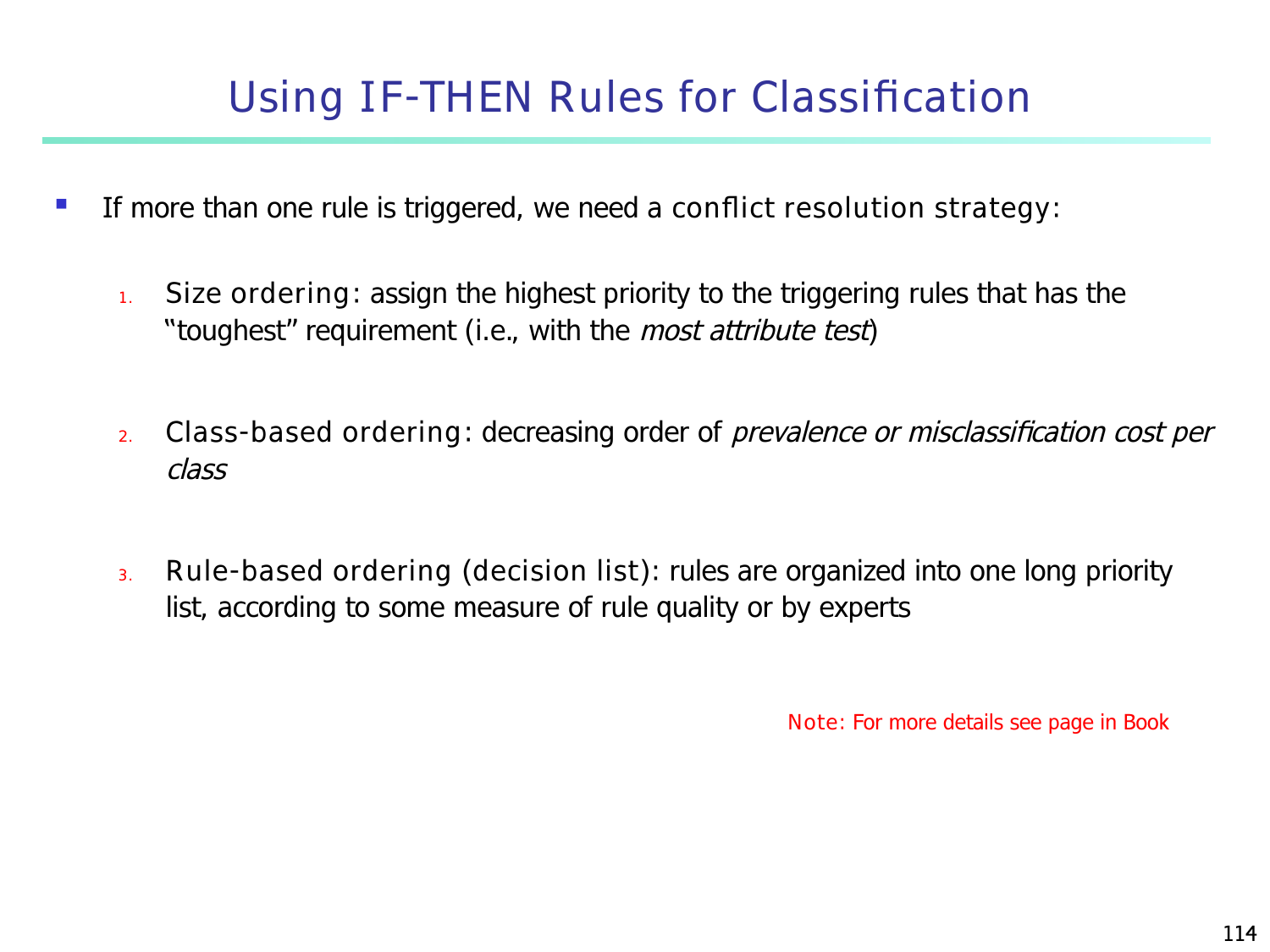

# Using IF-THEN Rules for Classification
If more than one rule is triggered, we need a conflict resolution strategy:

Size ordering: assign the highest priority to the triggering rules that has the “toughest” requirement (i.e., with the most attribute test)

Class-based ordering: decreasing order of prevalence or misclassification cost per class

Rule-based ordering (decision list): rules are organized into one long priority list, according to some measure of rule quality or by experts
Note: For more details see page in Book
114